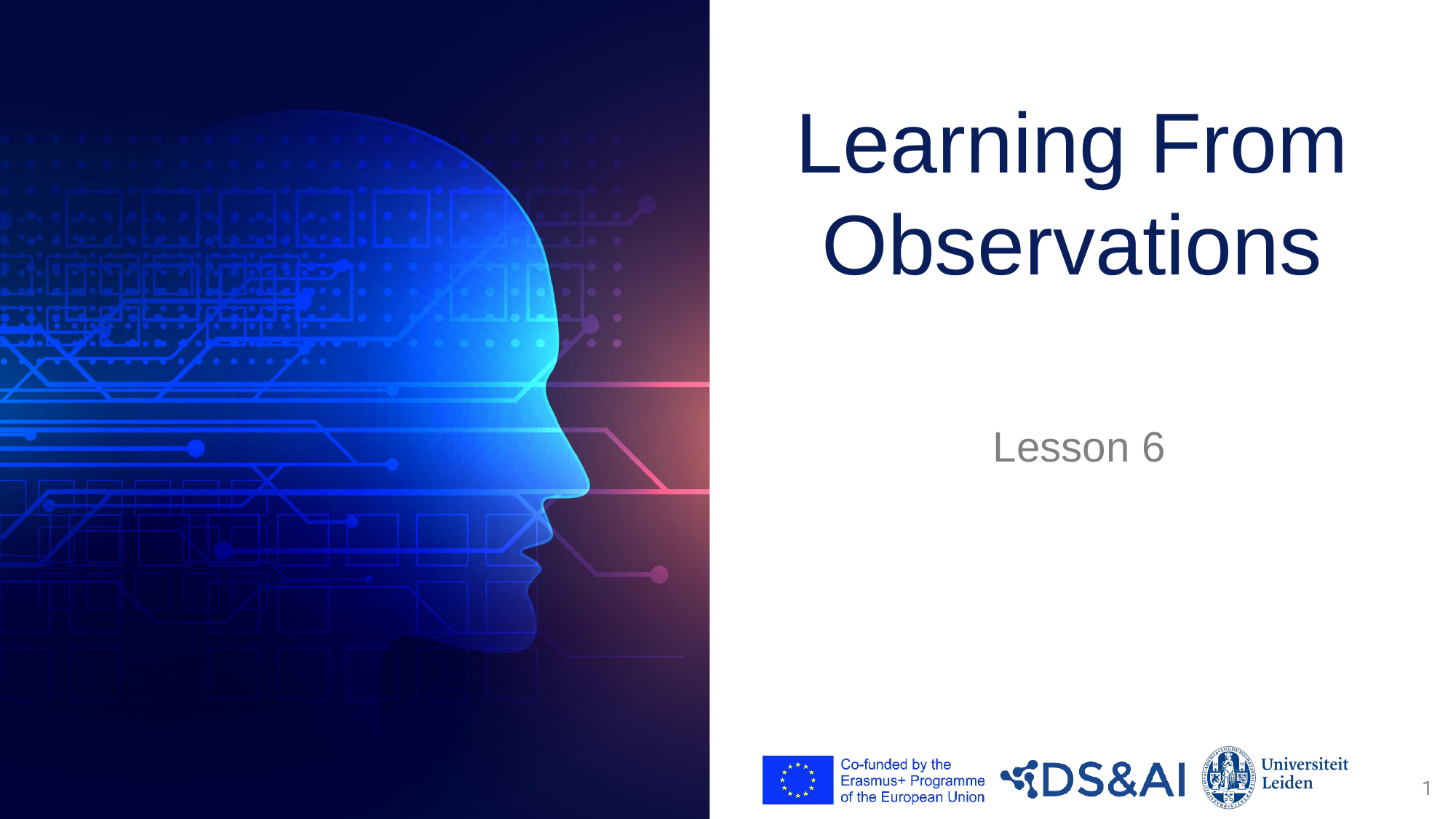

# Learning From Observations
Lesson 6
1